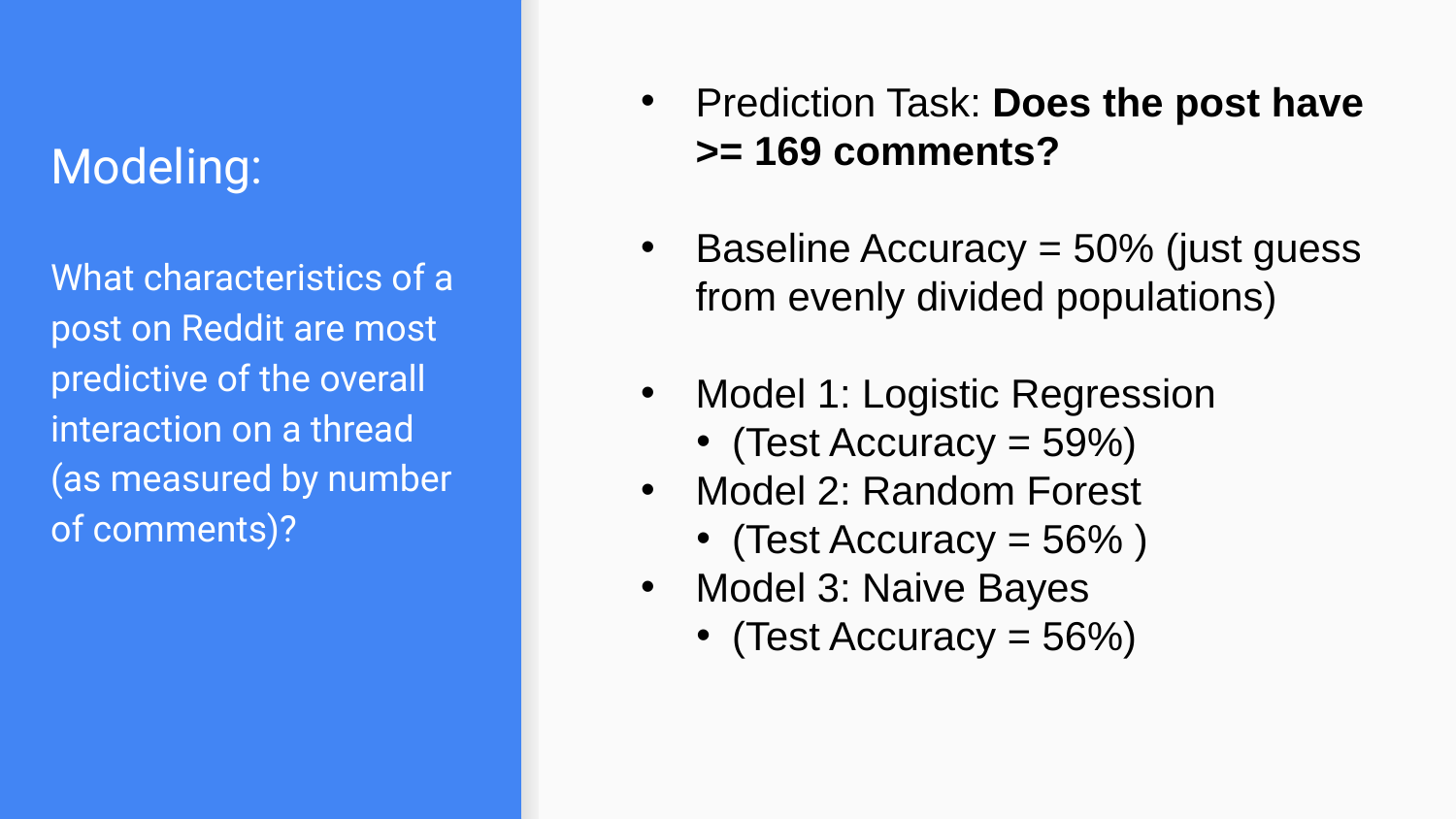

# Modeling:
Prediction Task: Does the post have >= 169 comments?

Baseline Accuracy = 50% (just guess from evenly divided populations)

Model 1: Logistic Regression
(Test Accuracy = 59%)
Model 2: Random Forest
(Test Accuracy = 56% )
Model 3: Naive Bayes
(Test Accuracy = 56%)

What characteristics of a post on Reddit are most predictive of the overall interaction on a thread (as measured by number of comments)?